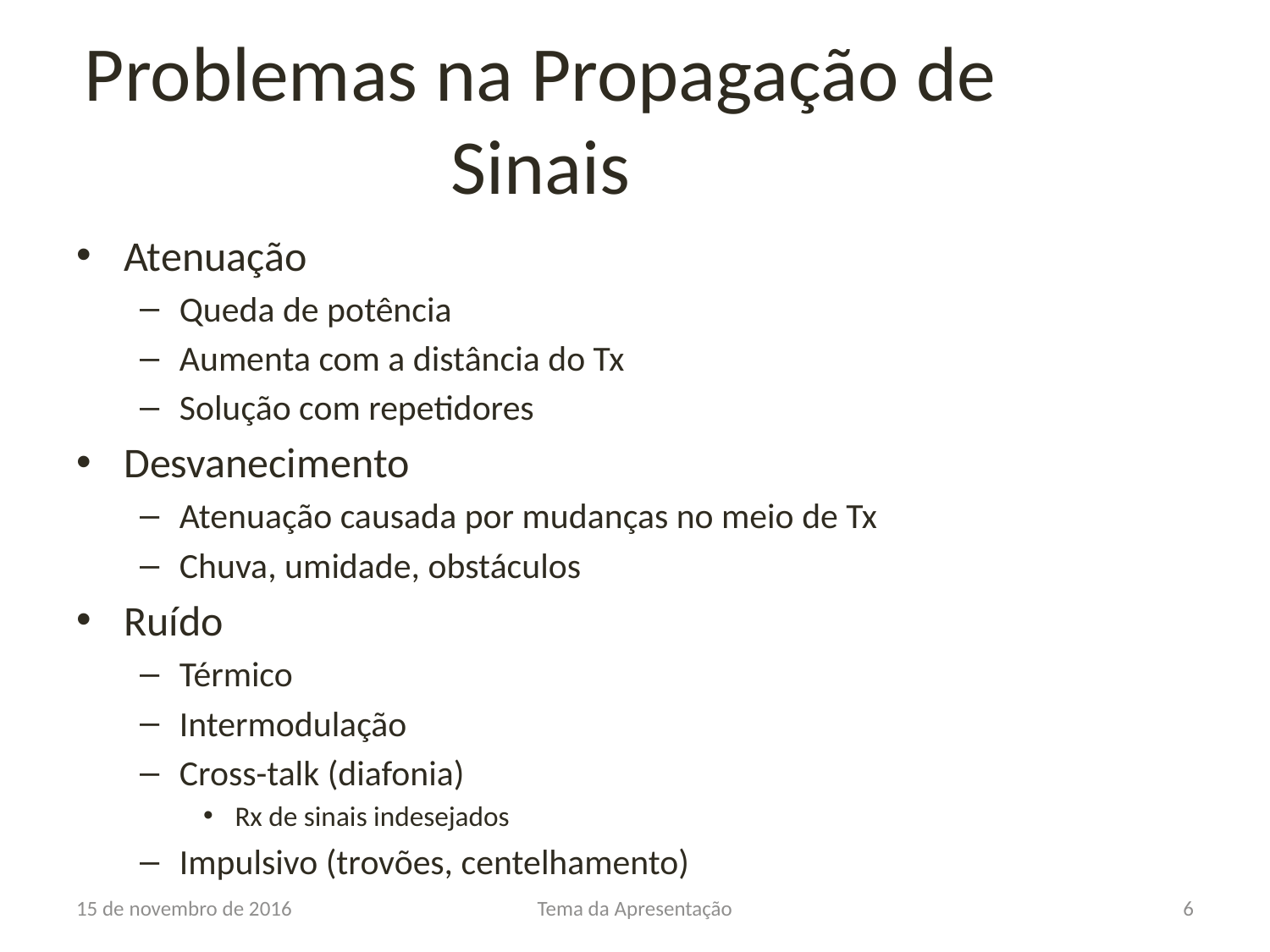

# Problemas na Propagação de Sinais
Atenuação
Queda de potência
Aumenta com a distância do Tx
Solução com repetidores
Desvanecimento
Atenuação causada por mudanças no meio de Tx
Chuva, umidade, obstáculos
Ruído
Térmico
Intermodulação
Cross-talk (diafonia)
Rx de sinais indesejados
Impulsivo (trovões, centelhamento)
15 de novembro de 2016
Tema da Apresentação
6